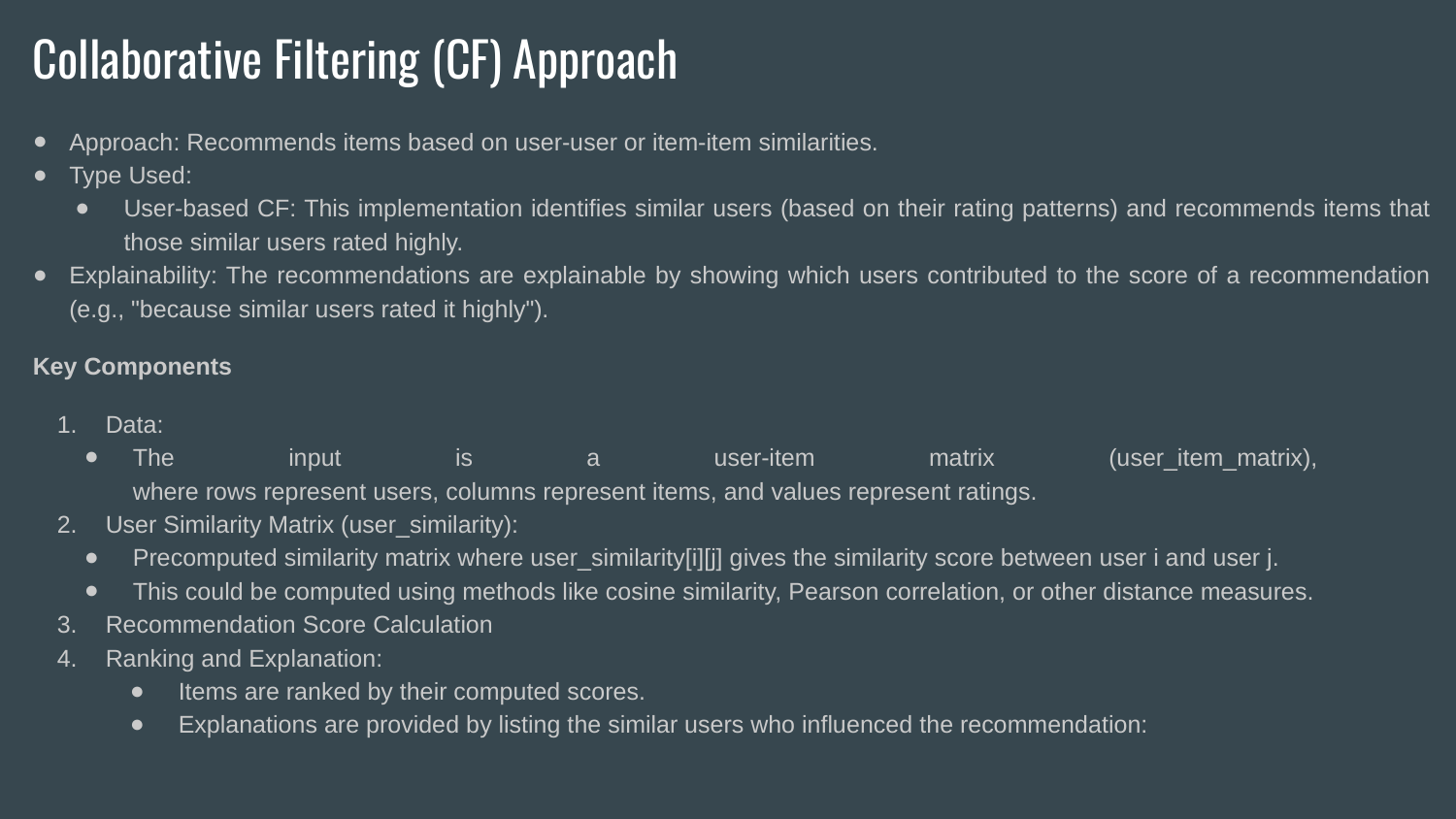

# Collaborative Filtering (CF) Approach

Approach: Recommends items based on user-user or item-item similarities.
Type Used:
User-based CF: This implementation identifies similar users (based on their rating patterns) and recommends items that those similar users rated highly.
Explainability: The recommendations are explainable by showing which users contributed to the score of a recommendation (e.g., "because similar users rated it highly").
Key Components
Data:
The input is a user-item matrix (user_item_matrix),
where rows represent users, columns represent items, and values represent ratings.
User Similarity Matrix (user_similarity):
Precomputed similarity matrix where user_similarity[i][j] gives the similarity score between user i and user j.
This could be computed using methods like cosine similarity, Pearson correlation, or other distance measures.
Recommendation Score Calculation
Ranking and Explanation:
Items are ranked by their computed scores.
Explanations are provided by listing the similar users who influenced the recommendation: